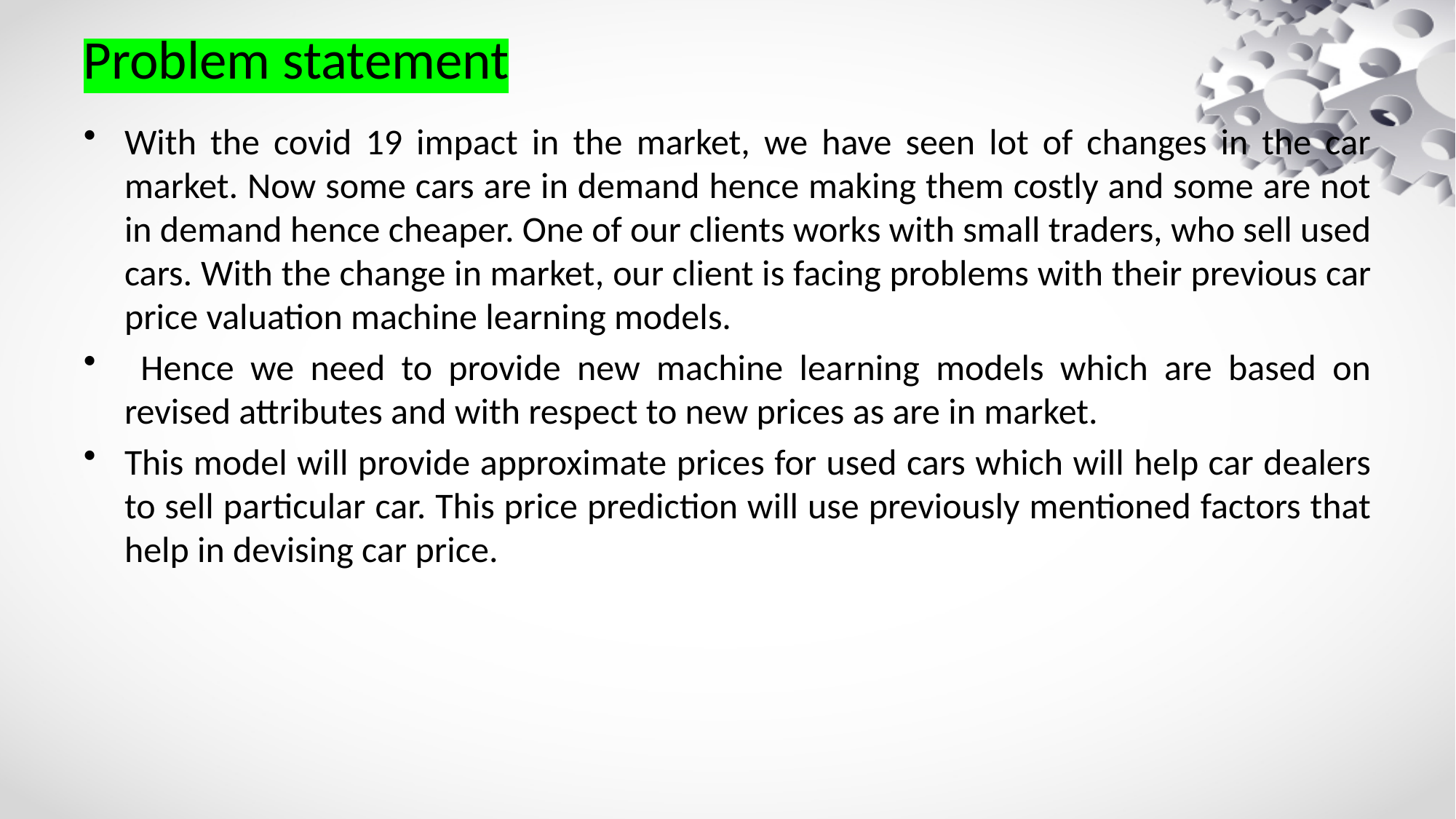

# Problem statement
With the covid 19 impact in the market, we have seen lot of changes in the car market. Now some cars are in demand hence making them costly and some are not in demand hence cheaper. One of our clients works with small traders, who sell used cars. With the change in market, our client is facing problems with their previous car price valuation machine learning models.
 Hence we need to provide new machine learning models which are based on revised attributes and with respect to new prices as are in market.
This model will provide approximate prices for used cars which will help car dealers to sell particular car. This price prediction will use previously mentioned factors that help in devising car price.